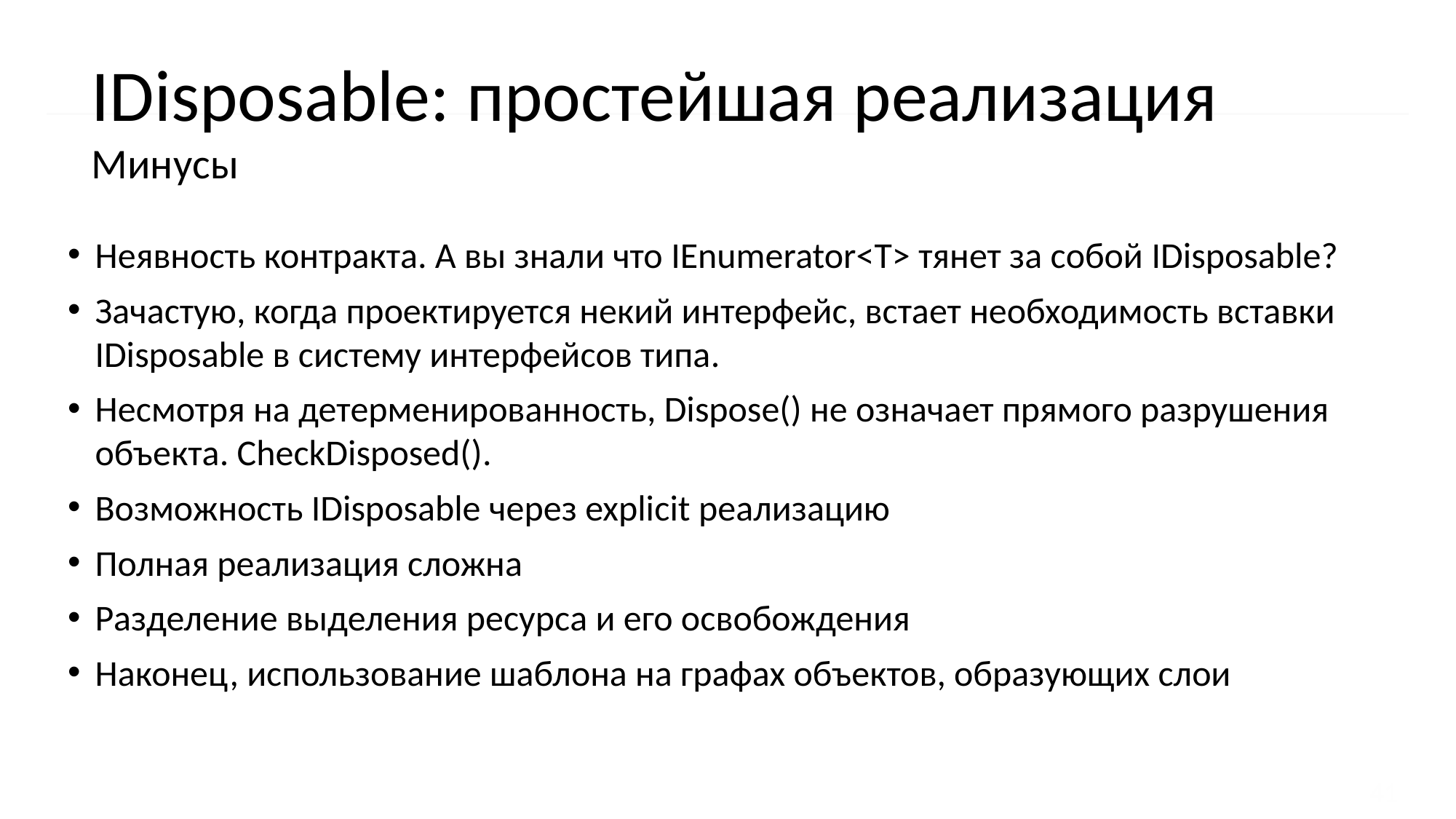

IDisposable: простейшая реализация
Минусы
Неявность контракта. А вы знали что IEnumerator<T> тянет за собой IDisposable?
Зачастую, когда проектируется некий интерфейс, встает необходимость вставки IDisposable в систему интерфейсов типа.
Несмотря на детерменированность, Dispose() не означает прямого разрушения объекта. CheckDisposed().
Возможность IDisposable через explicit реализацию
Полная реализация сложна
Разделение выделения ресурса и его освобождения
Наконец, использование шаблона на графах объектов, образующих слои
41